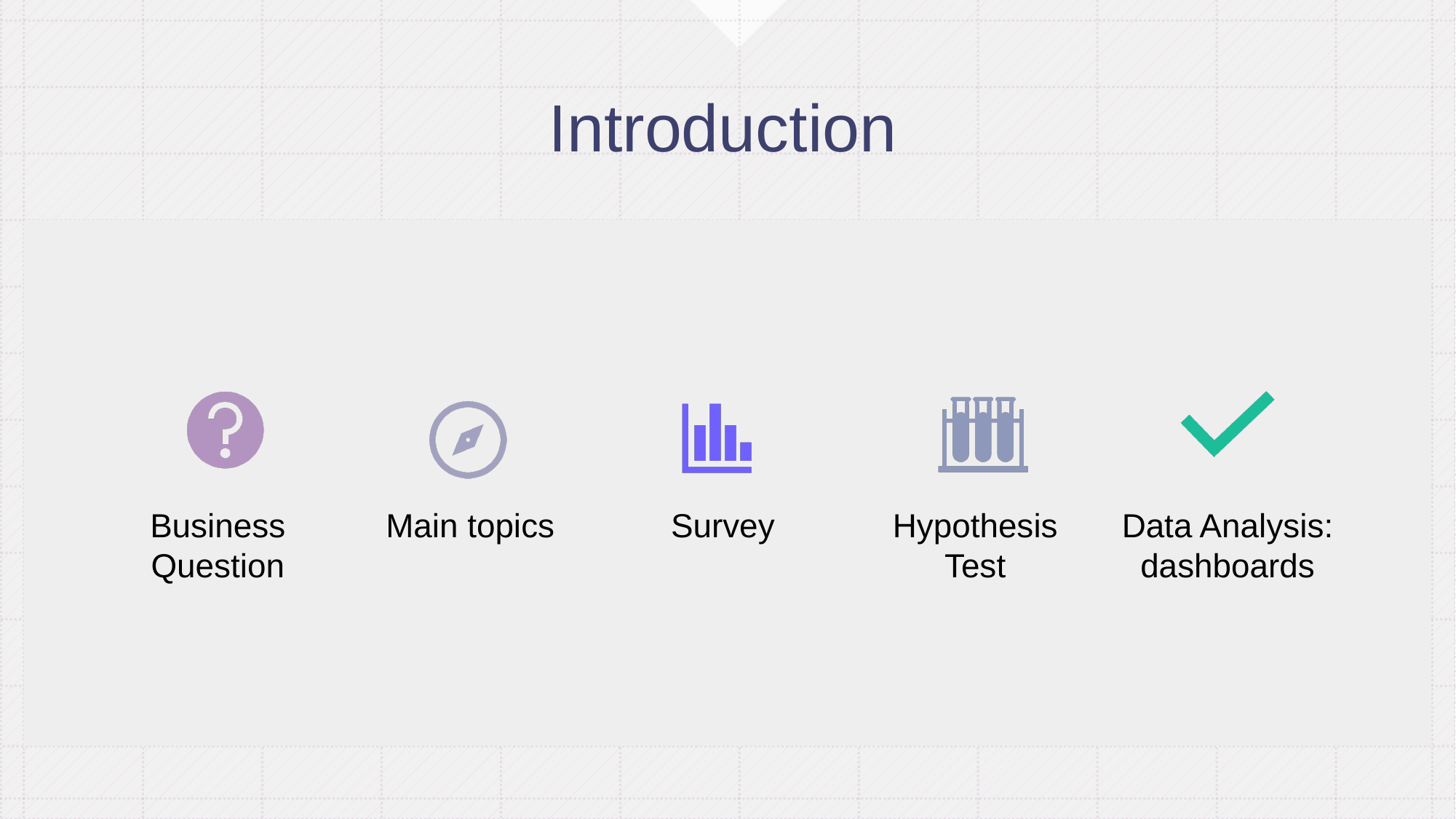

# Introduction

Business Question
Main topics
Survey
Hypothesis Test
Data Analysis: dashboards